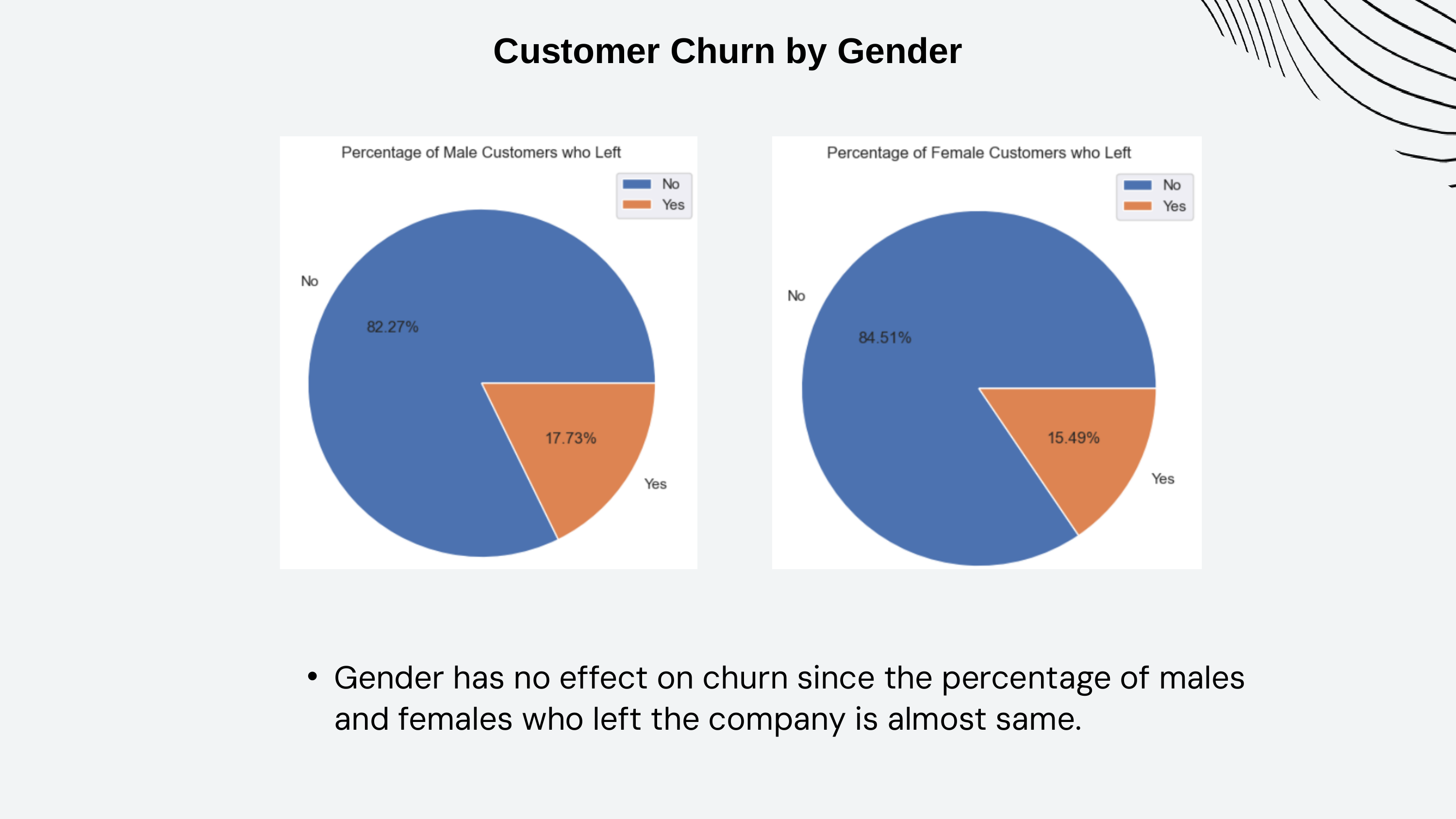

Customer Churn by Gender

Gender has no effect on churn since the percentage of males and females who left the company is almost same.